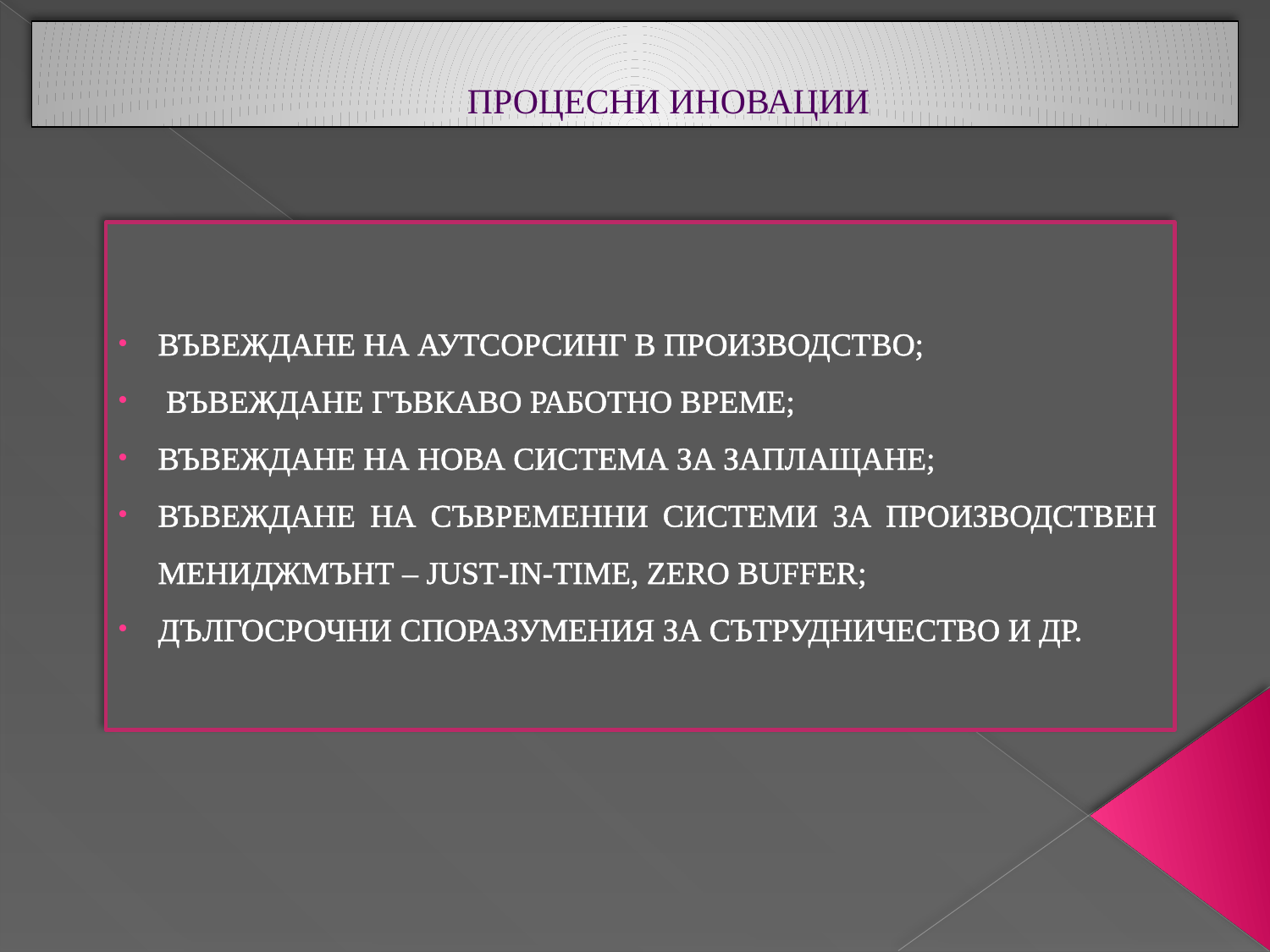

# ПРОЦЕСНИ ИНОВАЦИИ
въвеждане на Аутсорсинг в производство;
 въвеждане гъвкаво работно време;
въвеждане на нова система за заплащане;
въвеждане на съвременни системи за производствен мениджмънт – Just-in-time, Zero buffer;
дългосрочни споразумения за сътрудничество и др.